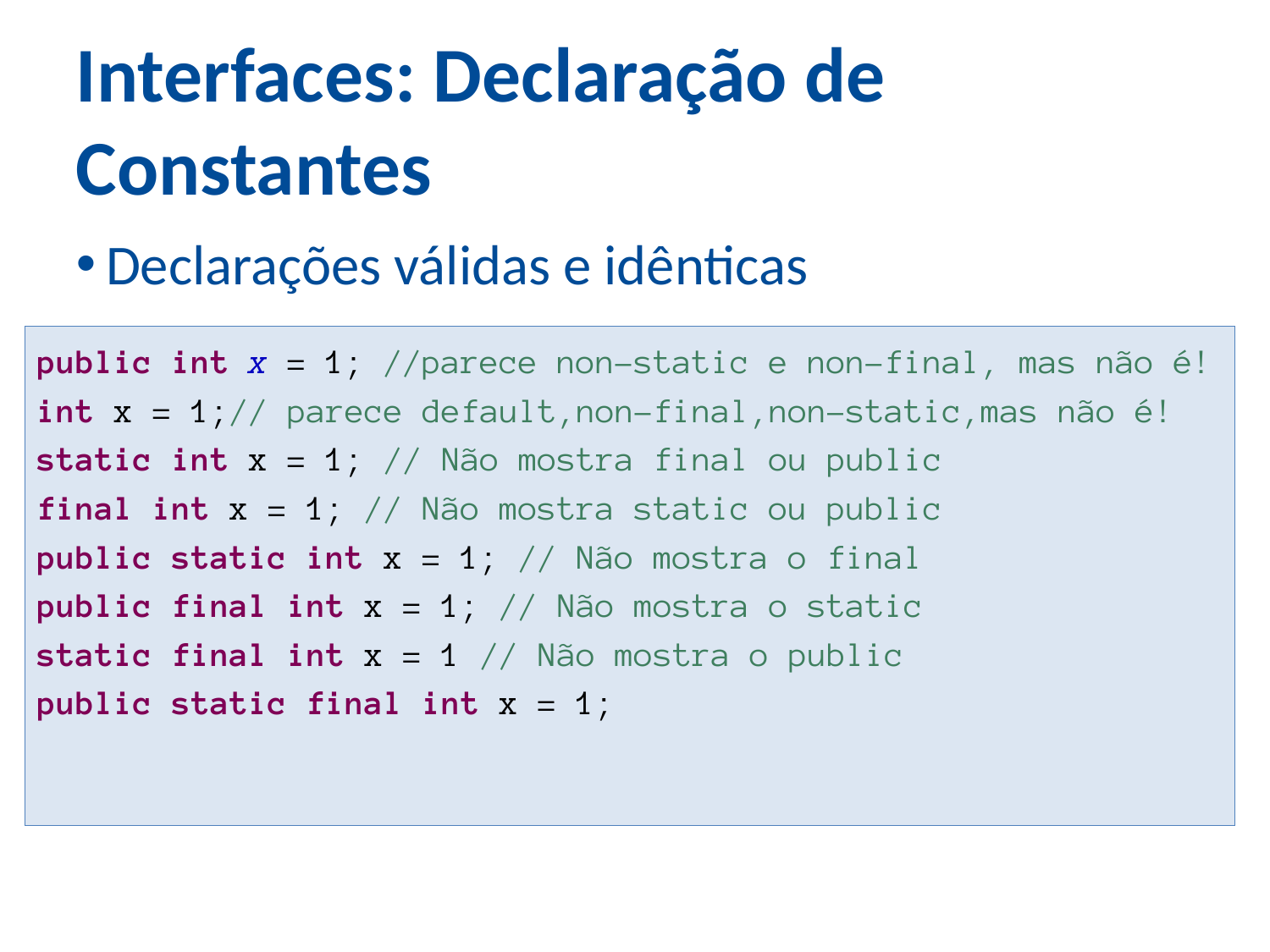

Interfaces: Declaração de Constantes
Declarações válidas e idênticas
public int x = 1; //parece non-static e non-final, mas não é!
int x = 1;// parece default,non-final,non-static,mas não é!
static int x = 1; // Não mostra final ou public
final int x = 1; // Não mostra static ou public
public static int x = 1; // Não mostra o final
public final int x = 1; // Não mostra o static
static final int x = 1 // Não mostra o public
public static final int x = 1;